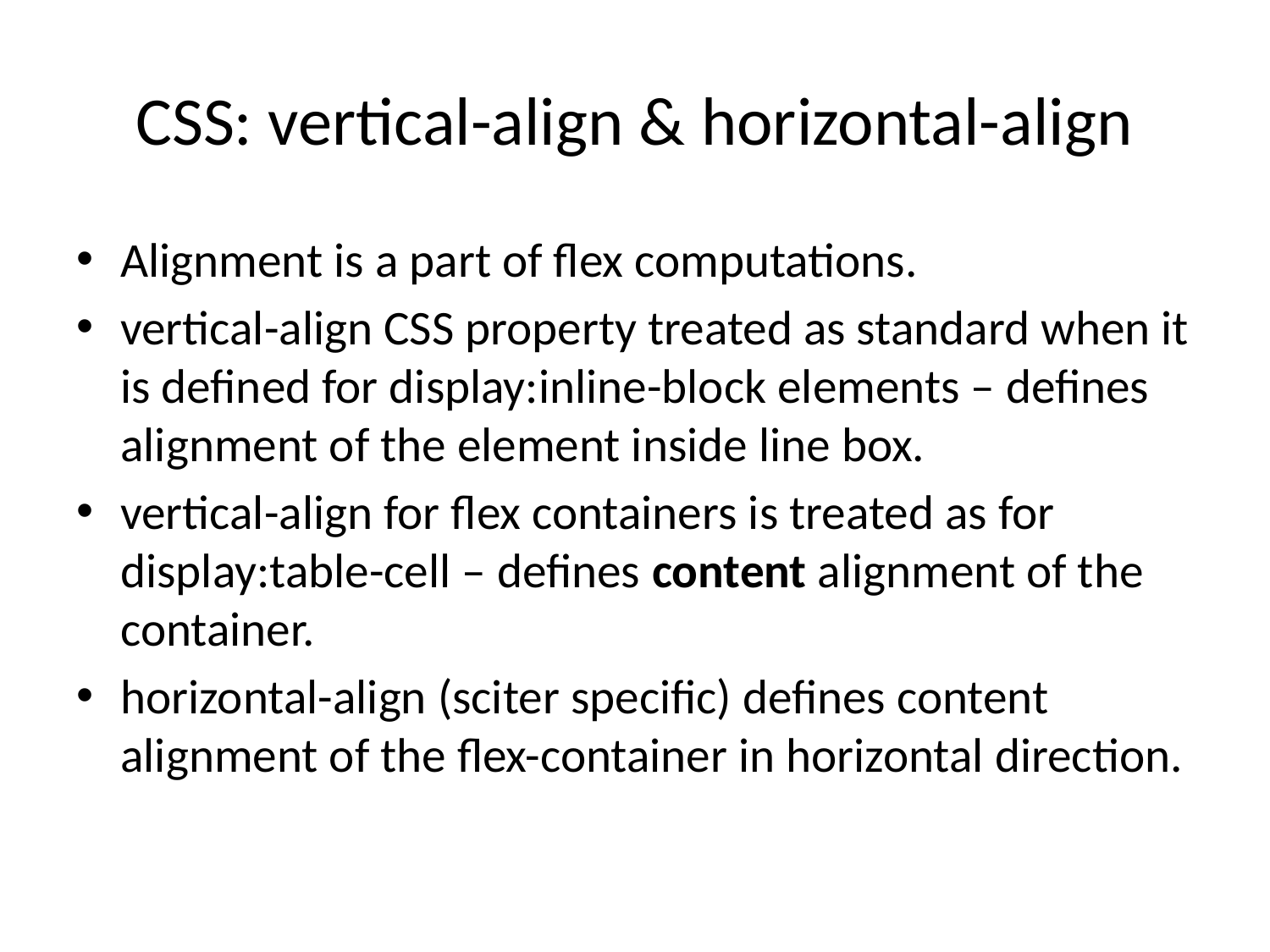

# CSS: vertical-align & horizontal-align
Alignment is a part of flex computations.
vertical-align CSS property treated as standard when it is defined for display:inline-block elements – defines alignment of the element inside line box.
vertical-align for flex containers is treated as for display:table-cell – defines content alignment of the container.
horizontal-align (sciter specific) defines content alignment of the flex-container in horizontal direction.